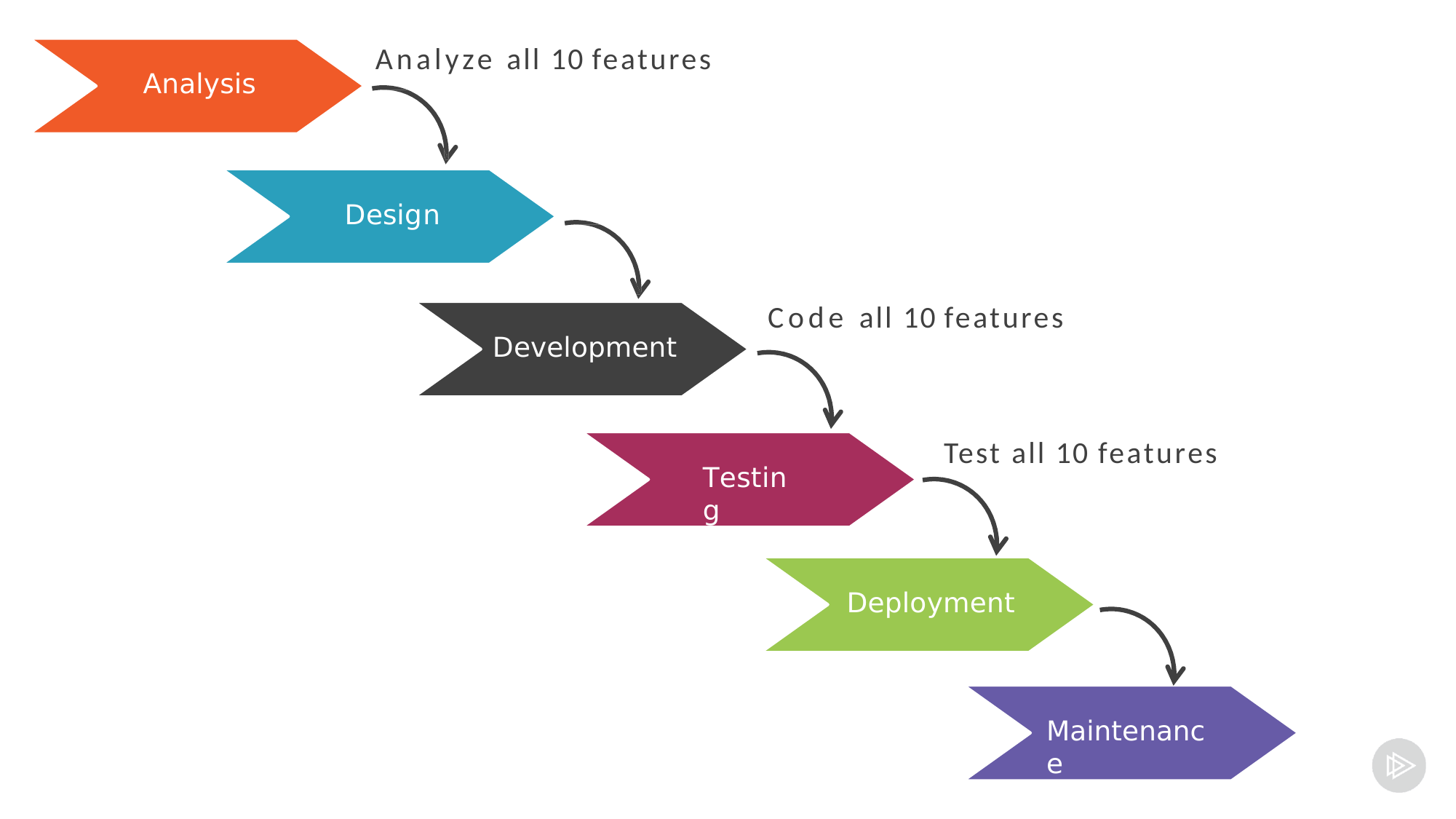

# Analyze all 10 features
Analysis

Design

Code all 10 features
Development

Test all 10 features

Testing

Deployment

Maintenance